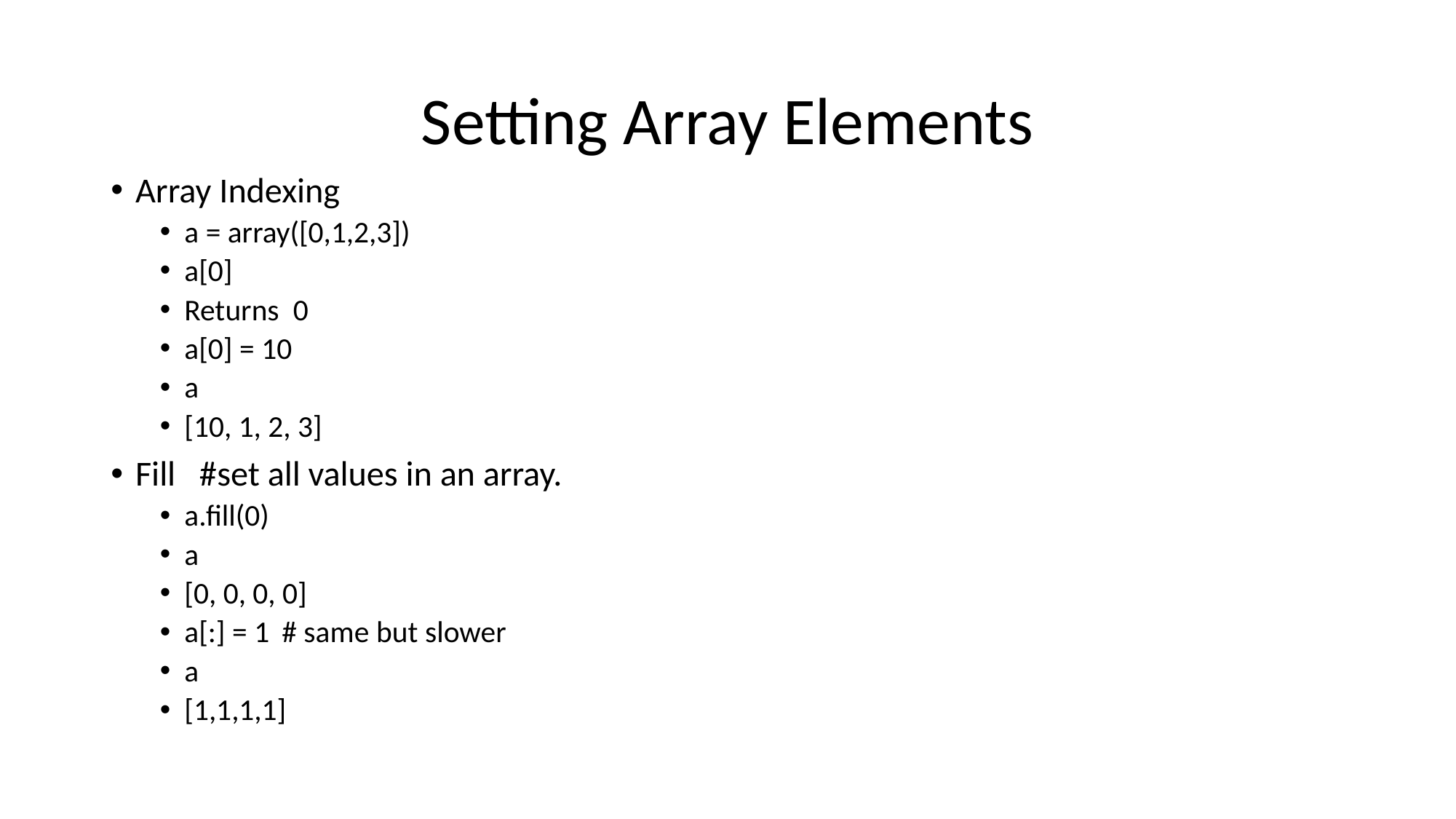

# Setting Array Elements
Array Indexing
a = array([0,1,2,3])
a[0]
Returns  0
a[0] = 10
a
[10, 1, 2, 3]
Fill   #set all values in an array.
a.fill(0)
a
[0, 0, 0, 0]
a[:] = 1		 # same but slower
a
[1,1,1,1]